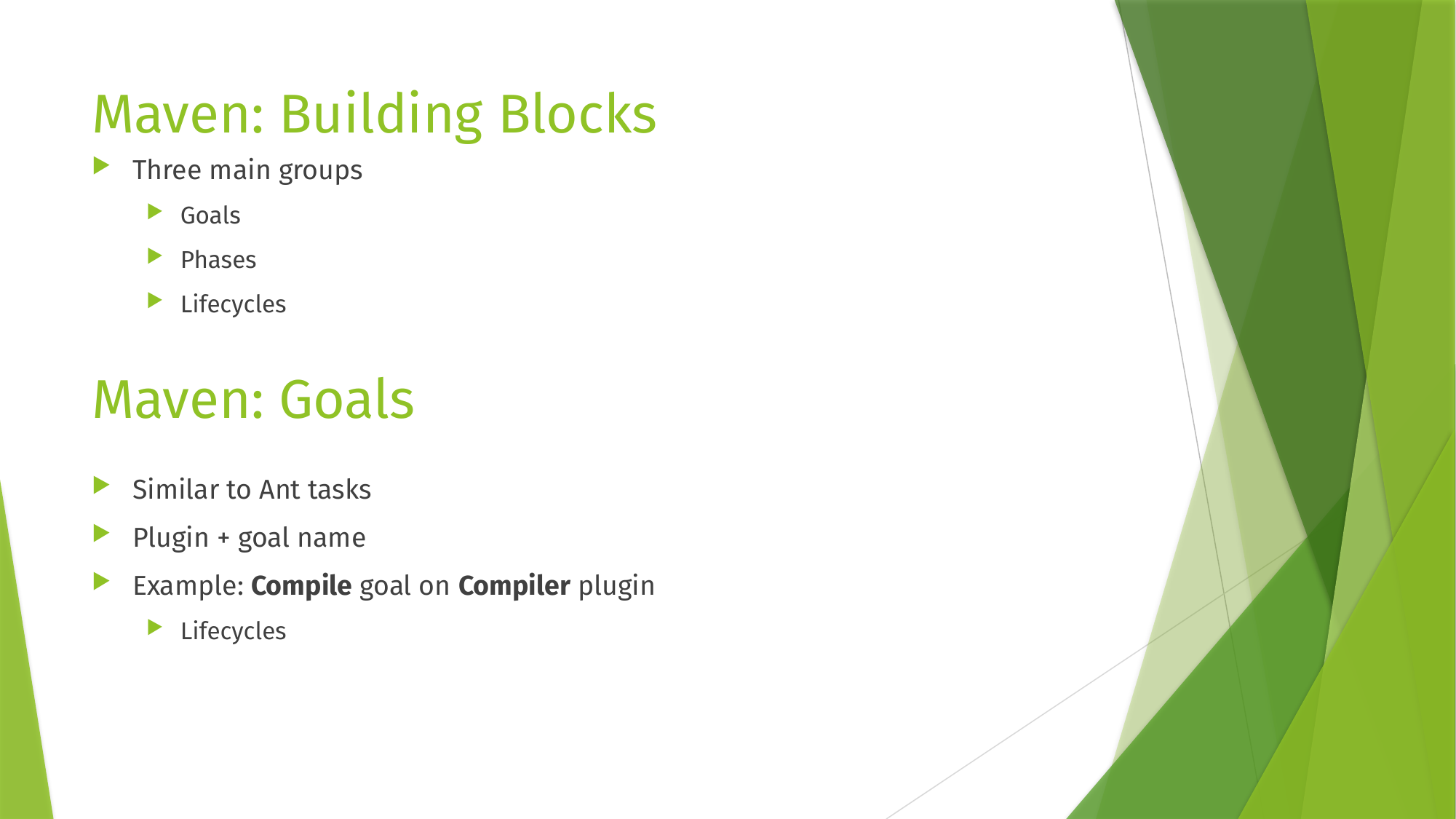

# Maven: Building Blocks
Three main groups
Goals
Phases
Lifecycles

Maven: Goals
Similar to Ant tasks
Plugin + goal name
Example: Compile goal on Compiler plugin
Lifecycles